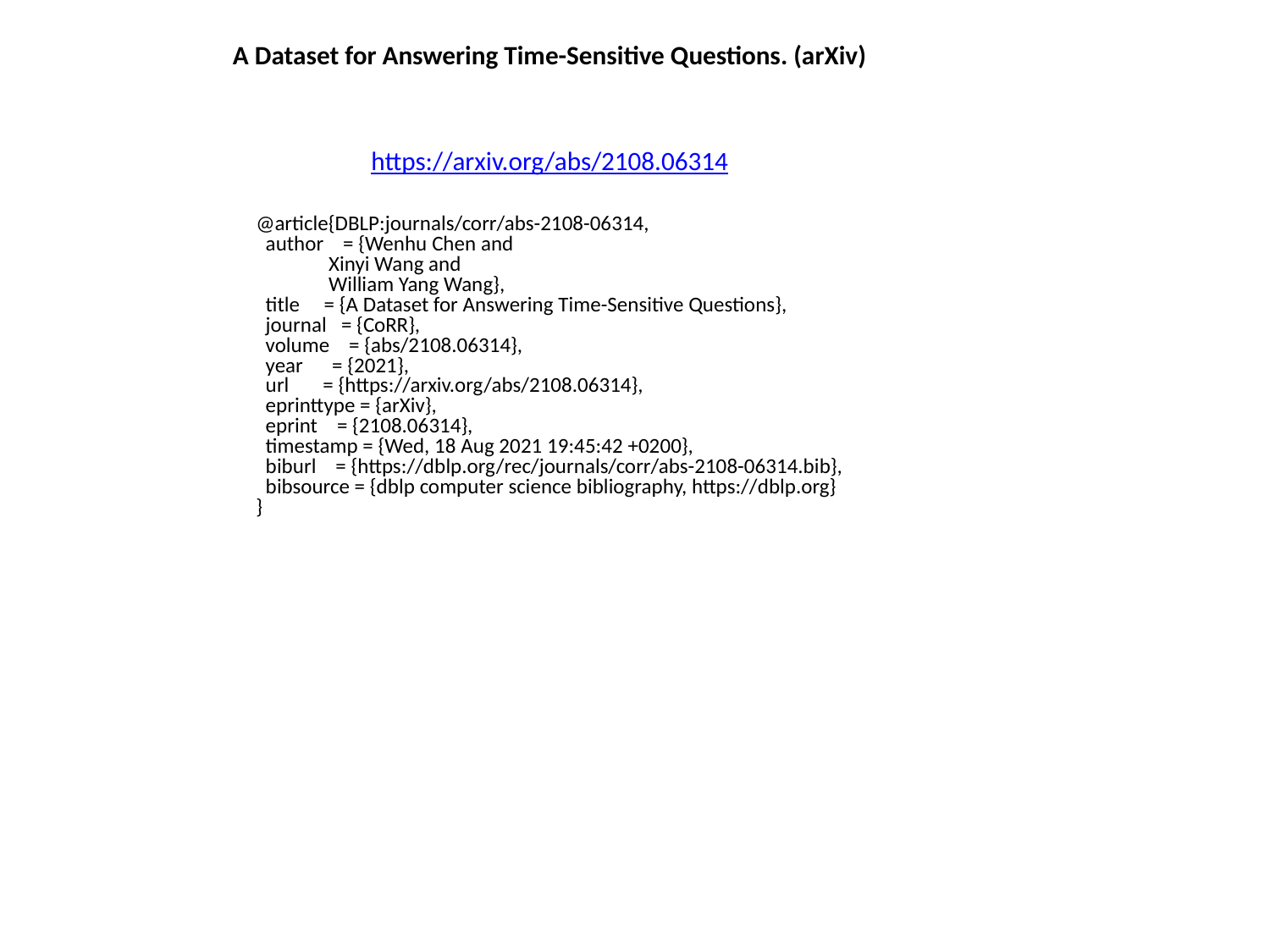

A Dataset for Answering Time-Sensitive Questions. (arXiv)

https://arxiv.org/abs/2108.06314

@article{DBLP:journals/corr/abs-2108-06314,
  author    = {Wenhu Chen and
               Xinyi Wang and
               William Yang Wang},
  title     = {A Dataset for Answering Time-Sensitive Questions},
  journal   = {CoRR},
  volume    = {abs/2108.06314},
  year      = {2021},
  url       = {https://arxiv.org/abs/2108.06314},
  eprinttype = {arXiv},
  eprint    = {2108.06314},
  timestamp = {Wed, 18 Aug 2021 19:45:42 +0200},
  biburl    = {https://dblp.org/rec/journals/corr/abs-2108-06314.bib},
  bibsource = {dblp computer science bibliography, https://dblp.org}
}